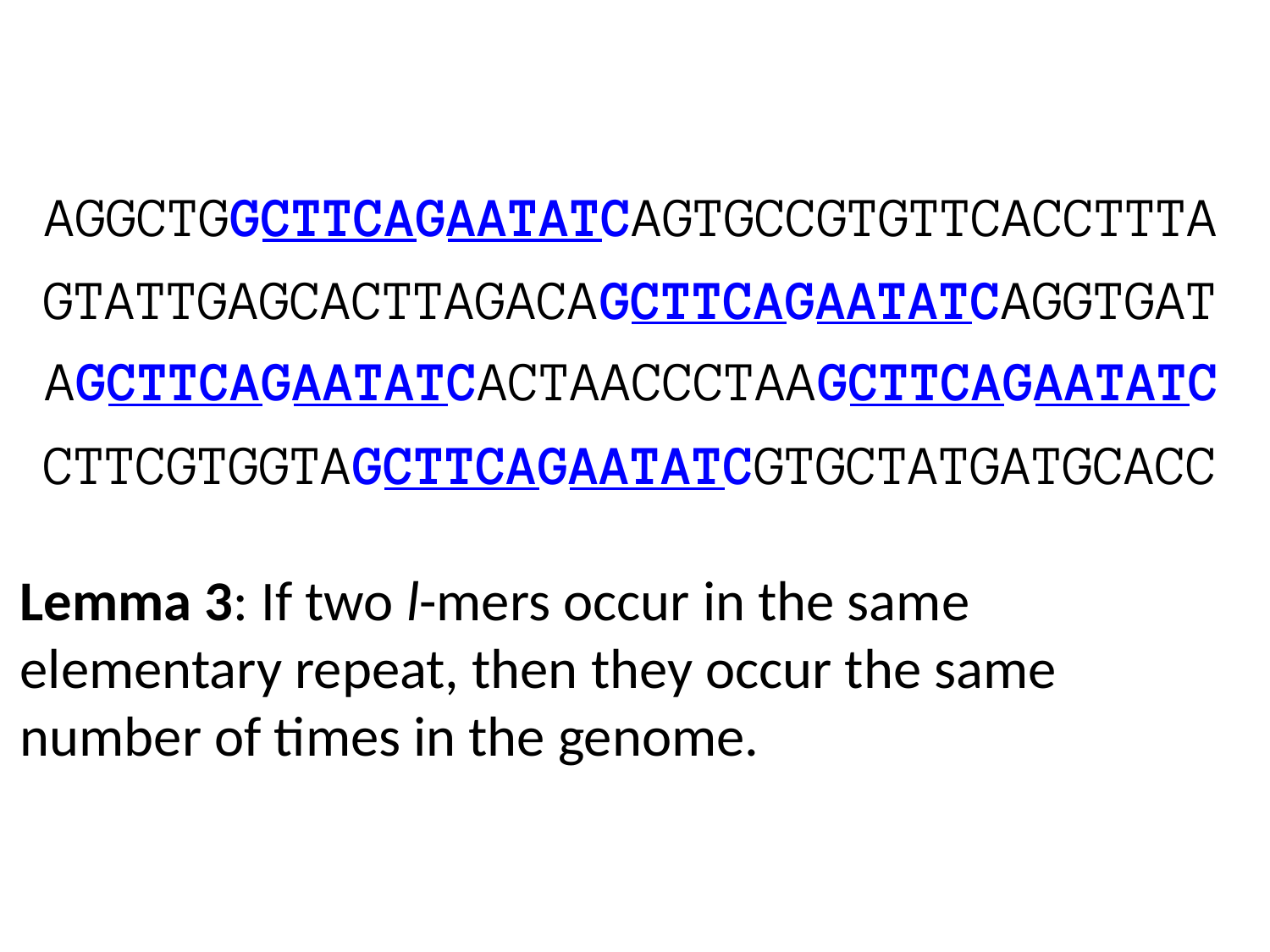

AGGCTGGCTTCAGAATATCAGTGCCGTGTTCACCTTTA
GTATTGAGCACTTAGACAGCTTCAGAATATCAGGTGAT
AGCTTCAGAATATCACTAACCCTAAGCTTCAGAATATC
CTTCGTGGTAGCTTCAGAATATCGTGCTATGATGCACC
Lemma 3: If two l-mers occur in the same elementary repeat, then they occur the same number of times in the genome.